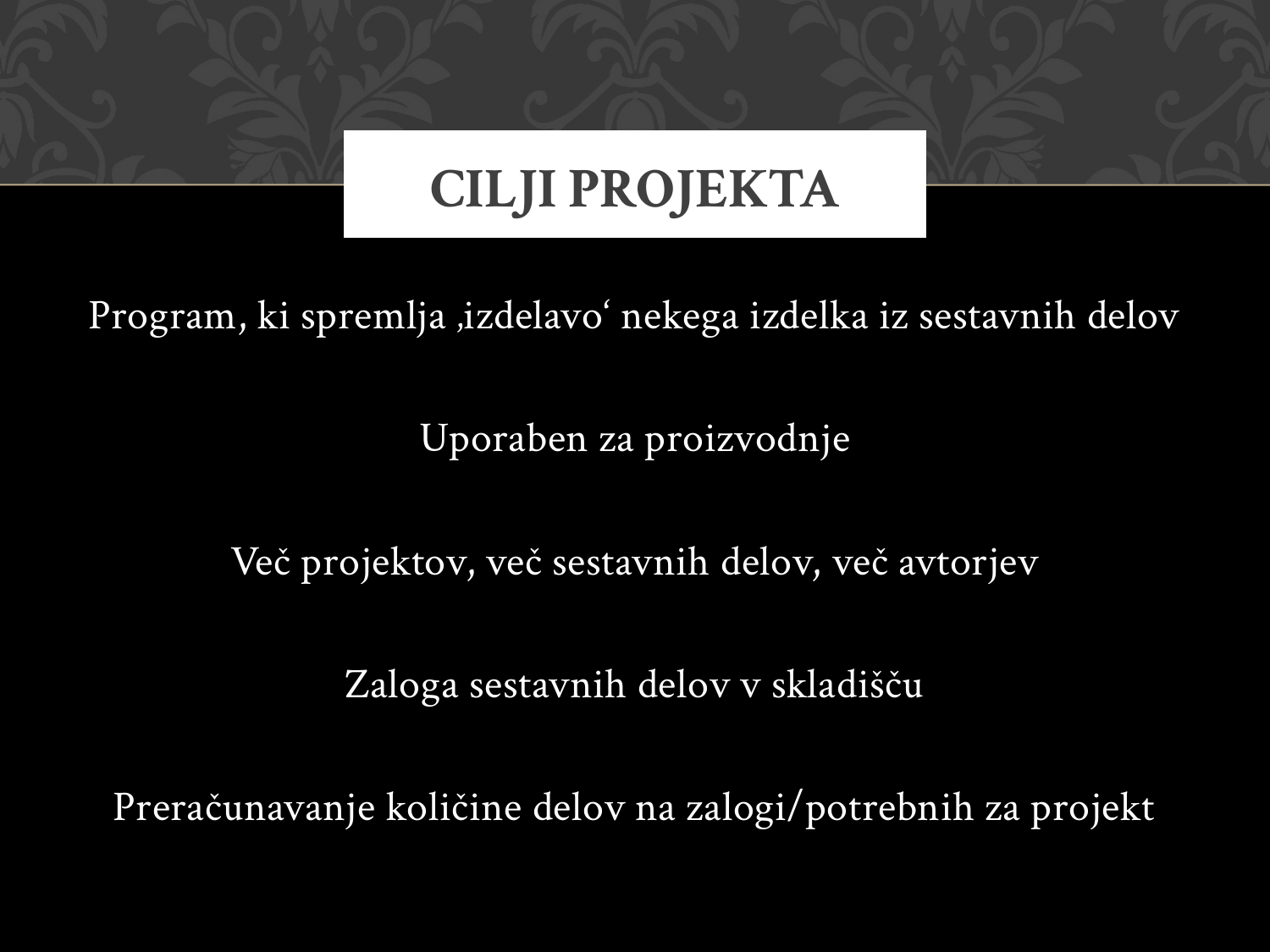

# Cilji projekta
Program, ki spremlja ‚izdelavo‘ nekega izdelka iz sestavnih delov

Uporaben za proizvodnje

Več projektov, več sestavnih delov, več avtorjev

Zaloga sestavnih delov v skladišču

Preračunavanje količine delov na zalogi/potrebnih za projekt